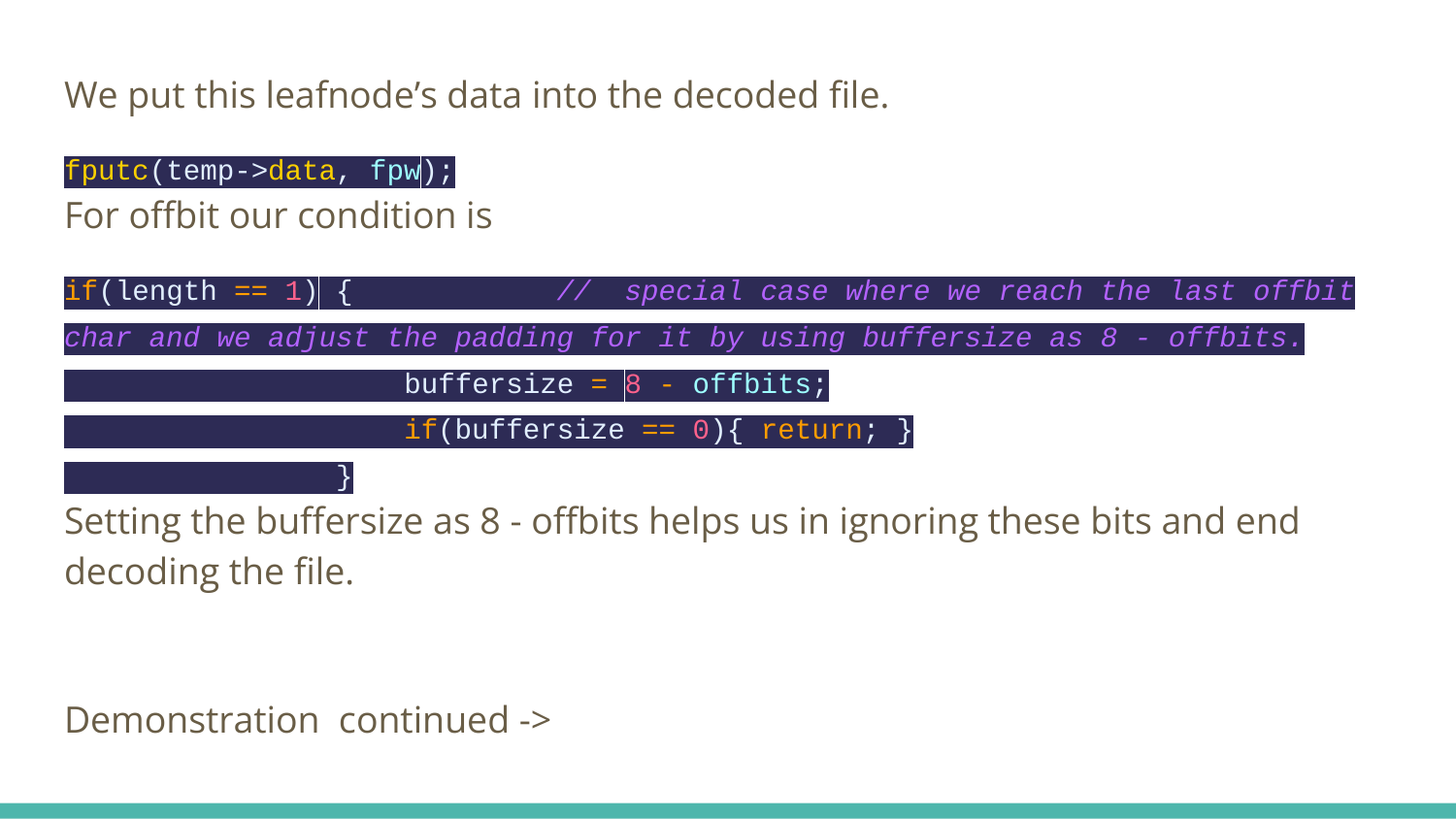

We put this leafnode’s data into the decoded file.
fputc(temp->data, fpw);
For offbit our condition is
if(length == 1) {            //  special case where we reach the last offbit char and we adjust the padding for it by using buffersize as 8 - offbits.
                    buffersize = 8 - offbits;
                    if(buffersize == 0){ return; }
                }
Setting the buffersize as 8 - offbits helps us in ignoring these bits and end decoding the file.

Demonstration  continued ->